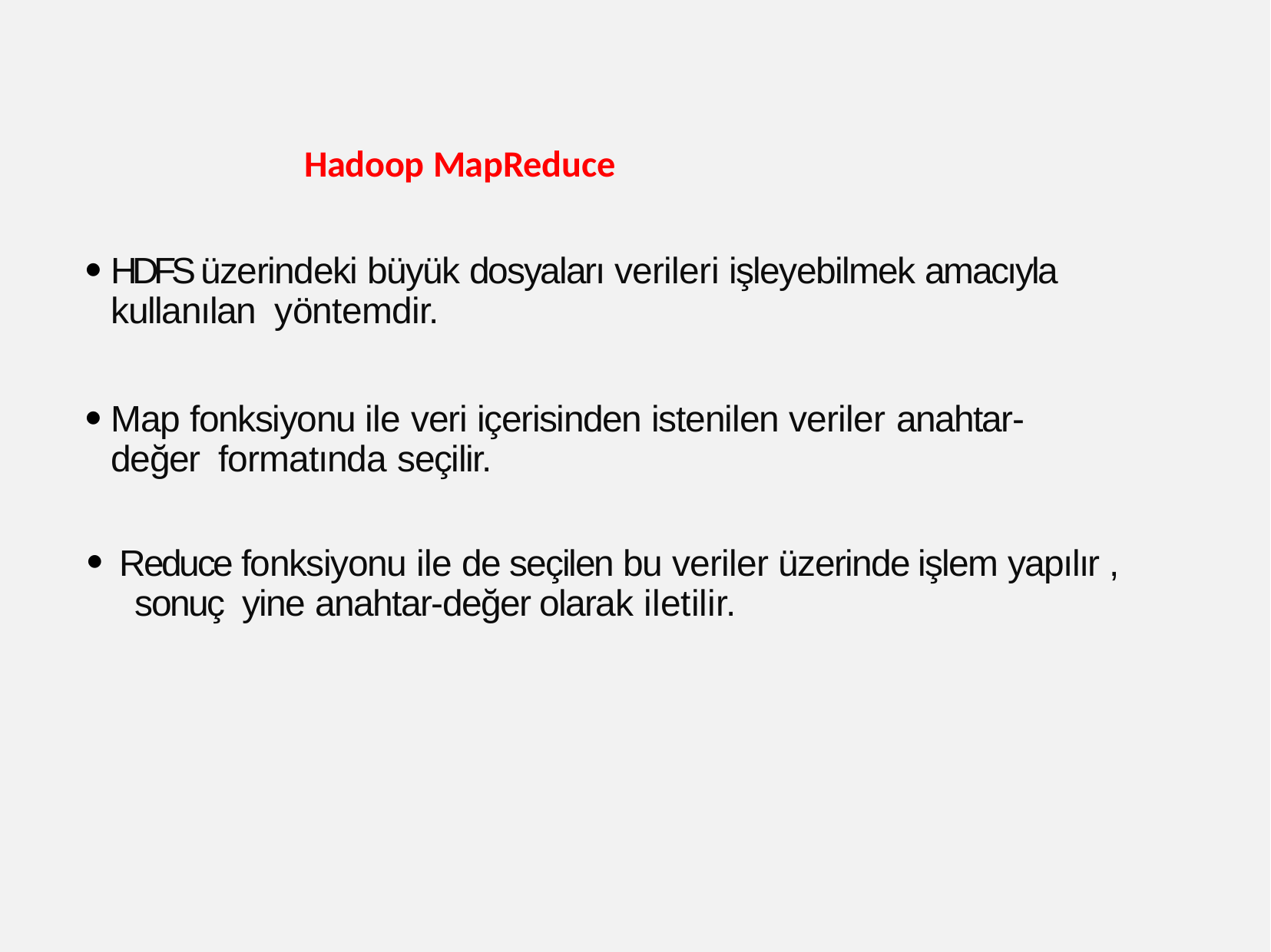

# Hadoop MapReduce
HDFS üzerindeki büyük dosyaları verileri işleyebilmek amacıyla kullanılan  yöntemdir.

Map fonksiyonu ile veri içerisinden istenilen veriler anahtar-değer  formatında seçilir.
Reduce fonksiyonu ile de seçilen bu veriler üzerinde işlem yapılır , sonuç  yine anahtar-değer olarak iletilir.
●